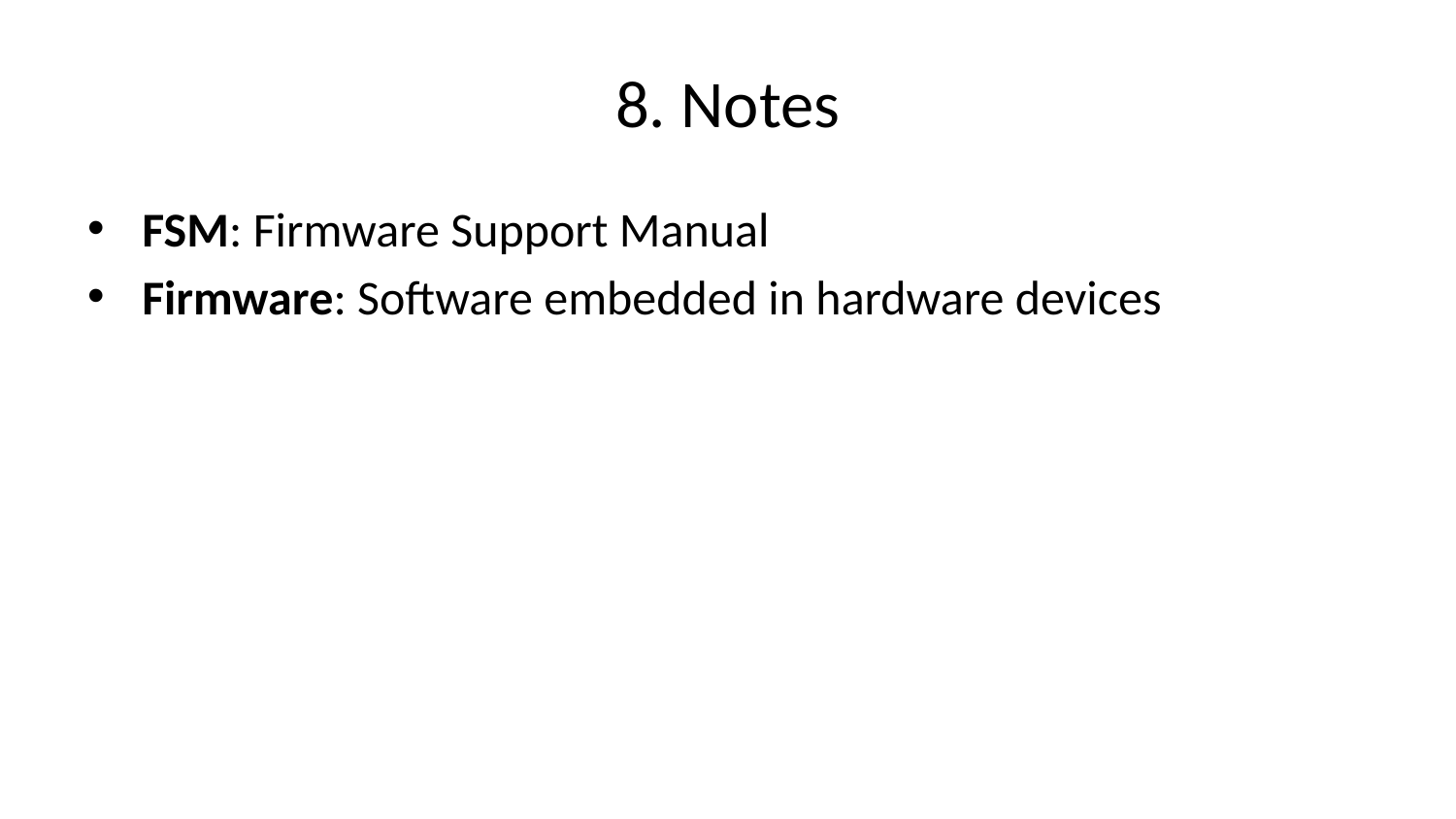

# 8. Notes
FSM: Firmware Support Manual
Firmware: Software embedded in hardware devices